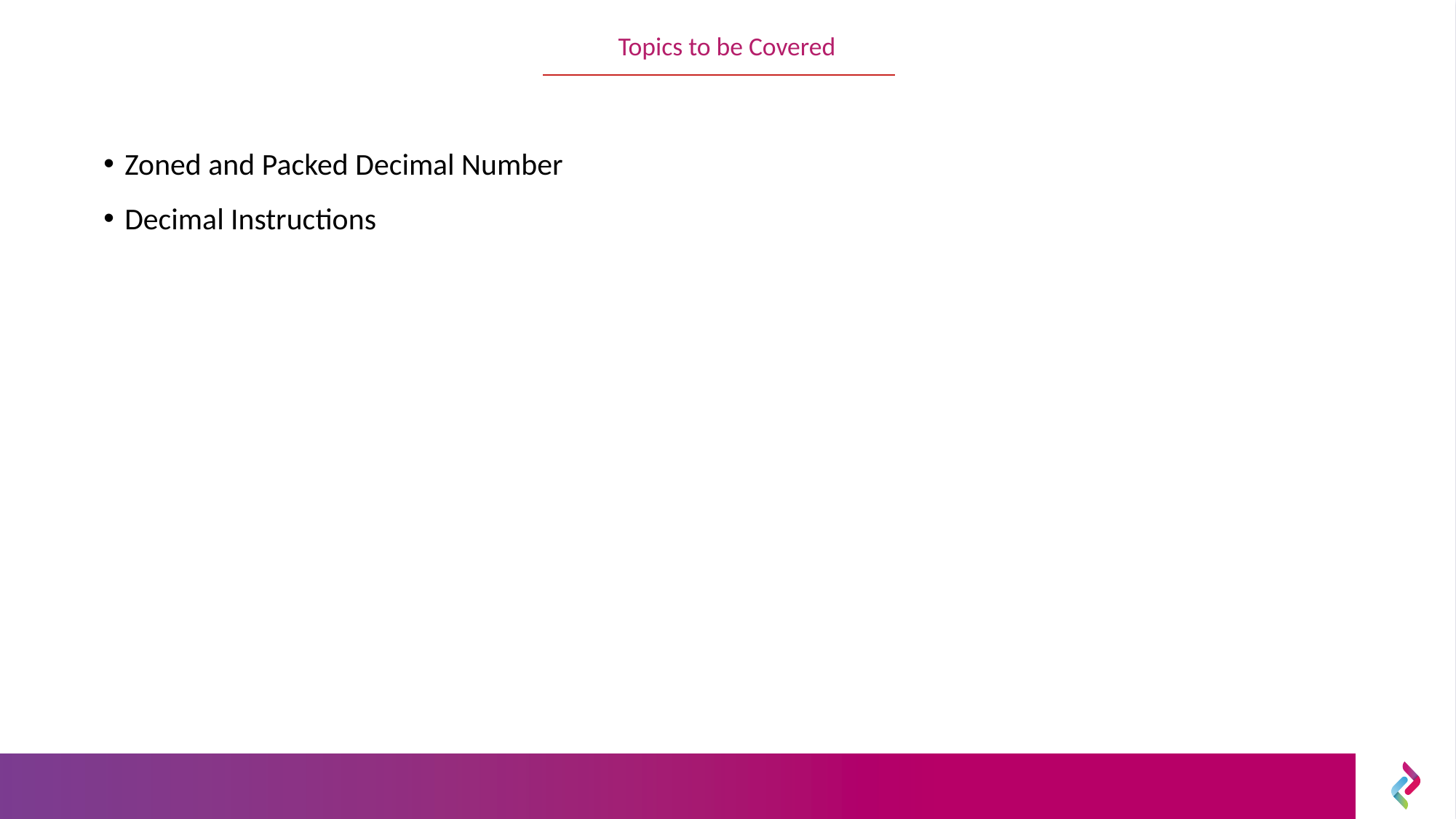

Topics to be Covered
Zoned and Packed Decimal Number
Decimal Instructions